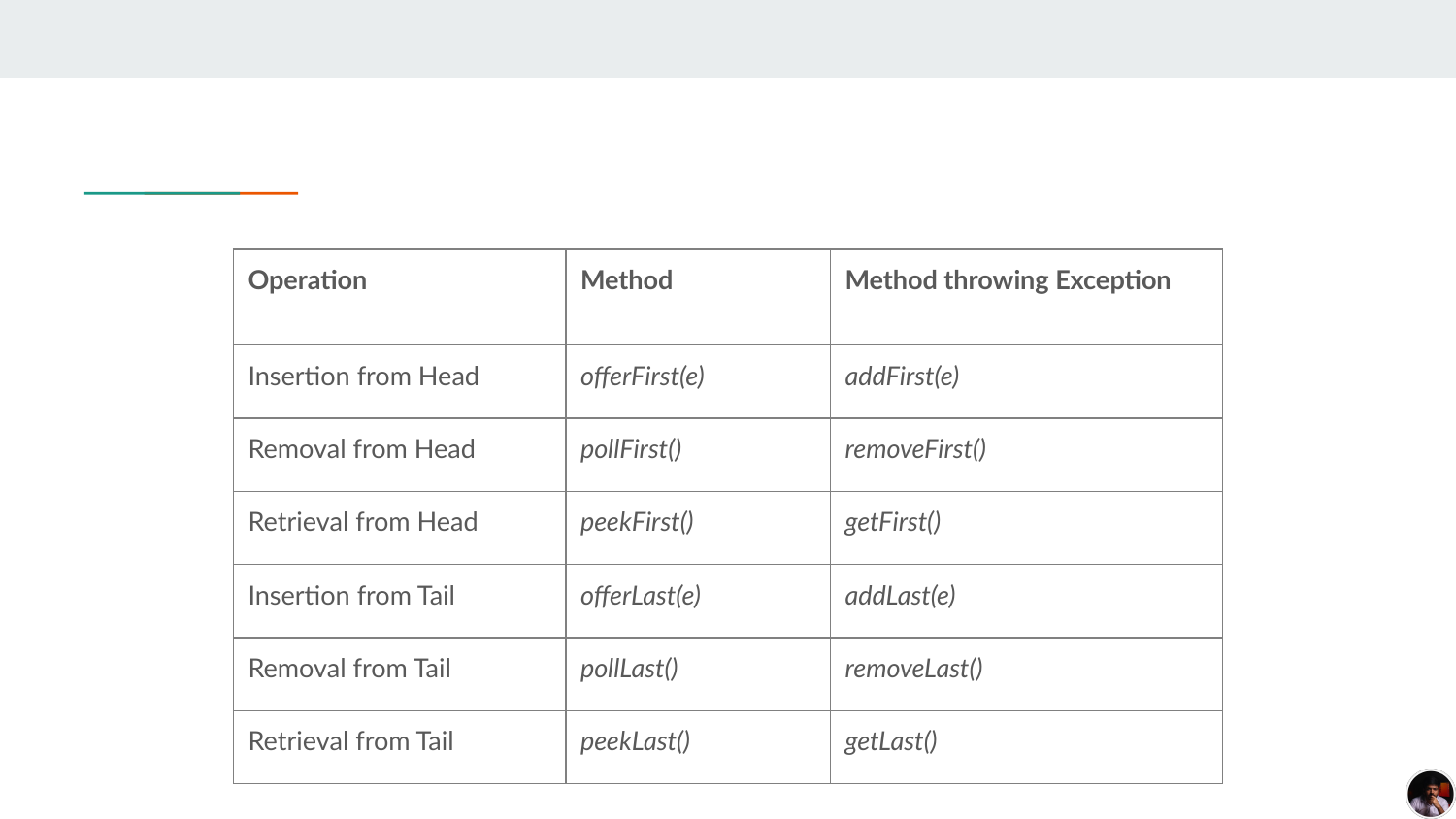

| Operation | Method | Method throwing Exception |
| --- | --- | --- |
| Insertion from Head | offerFirst(e) | addFirst(e) |
| Removal from Head | pollFirst() | removeFirst() |
| Retrieval from Head | peekFirst() | getFirst() |
| Insertion from Tail | offerLast(e) | addLast(e) |
| Removal from Tail | pollLast() | removeLast() |
| Retrieval from Tail | peekLast() | getLast() |